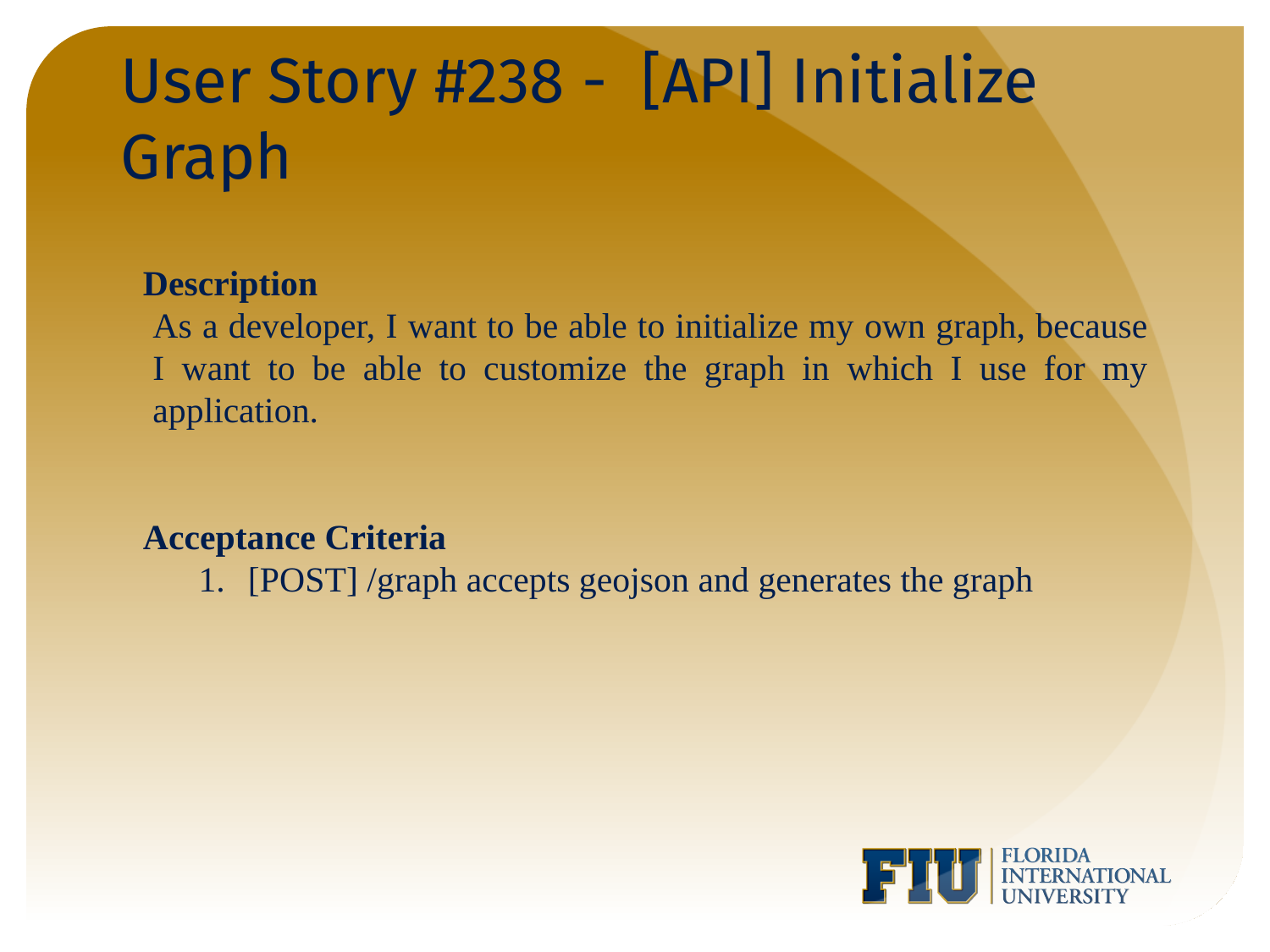

# User Story #238 -  [API] Initialize
Graph
Description
As a developer, I want to be able to initialize my own graph, because I want to be able to customize the graph in which I use for my application.

Acceptance Criteria
[POST] /graph accepts geojson and generates the graph